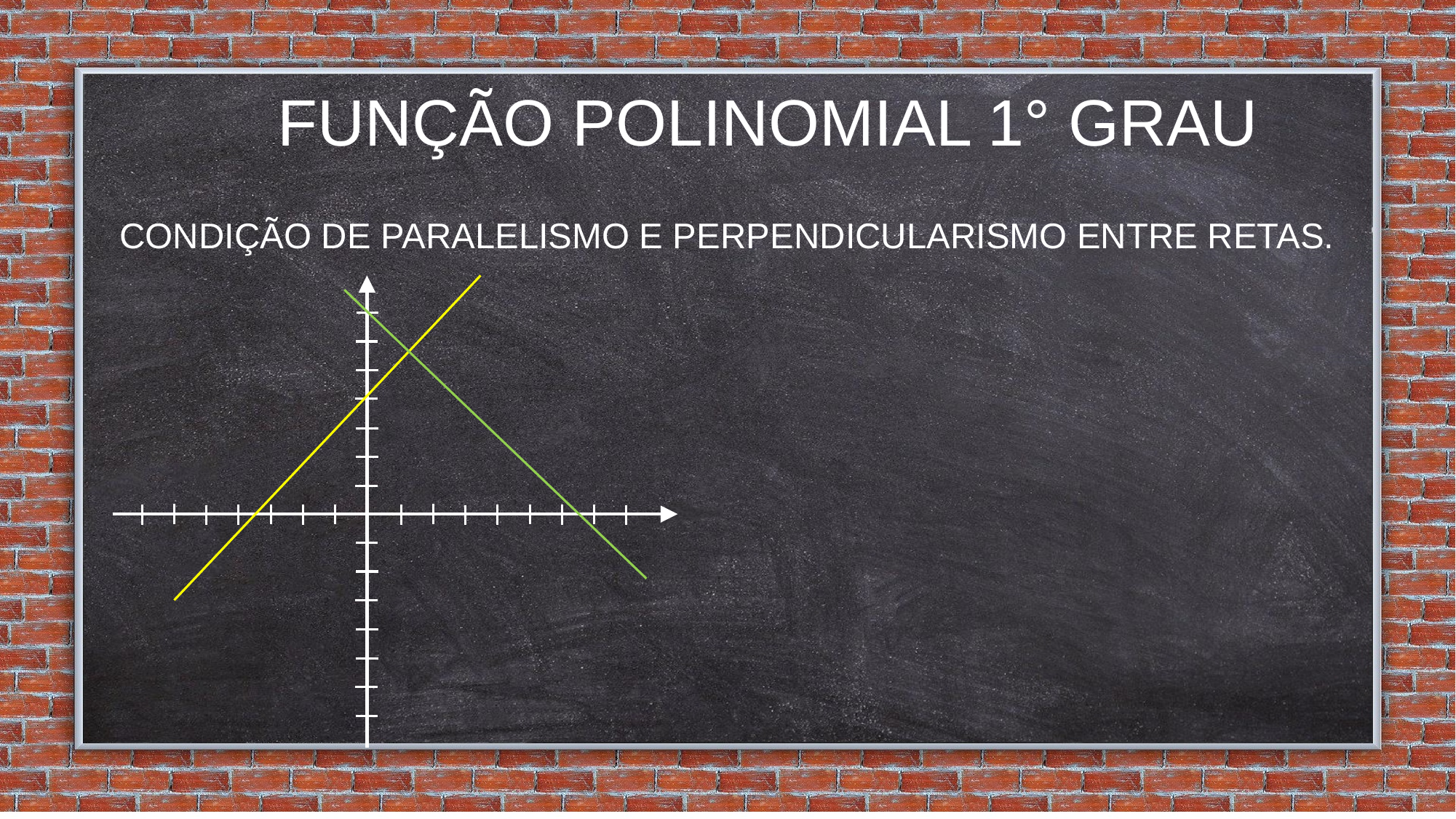

FUNÇÃO POLINOMIAL 1° GRAU

CONDIÇÃO DE PARALELISMO E PERPENDICULARISMO ENTRE RETAS.